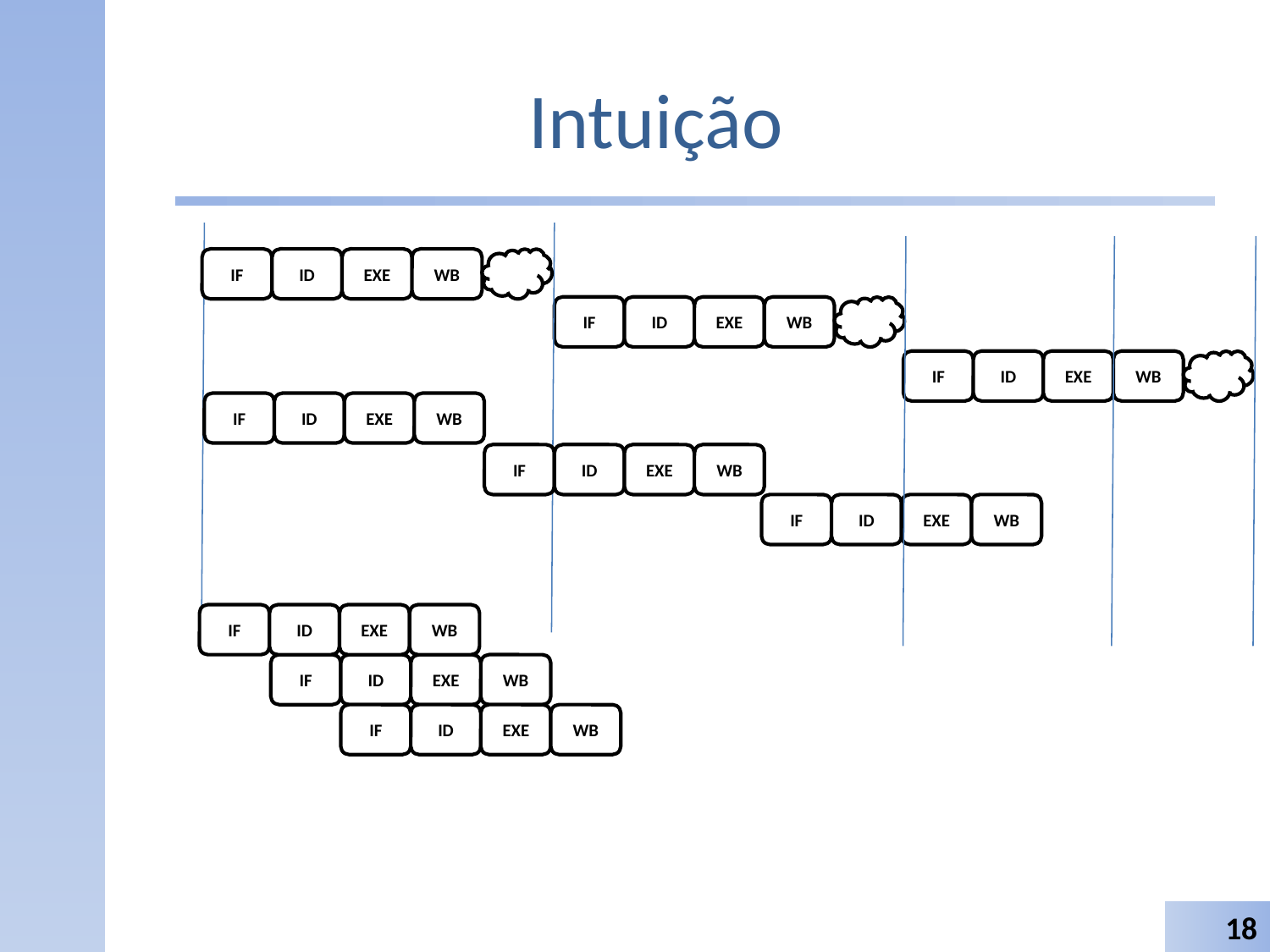

# Intuição

IF
ID
EXE
WB

IF
ID
EXE
WB

IF
ID
EXE
WB

IF
ID
EXE
WB
IF
ID
EXE
WB
IF
ID
EXE
WB
IF
ID
EXE
WB
IF
ID
EXE
WB
IF
ID
EXE
WB
18